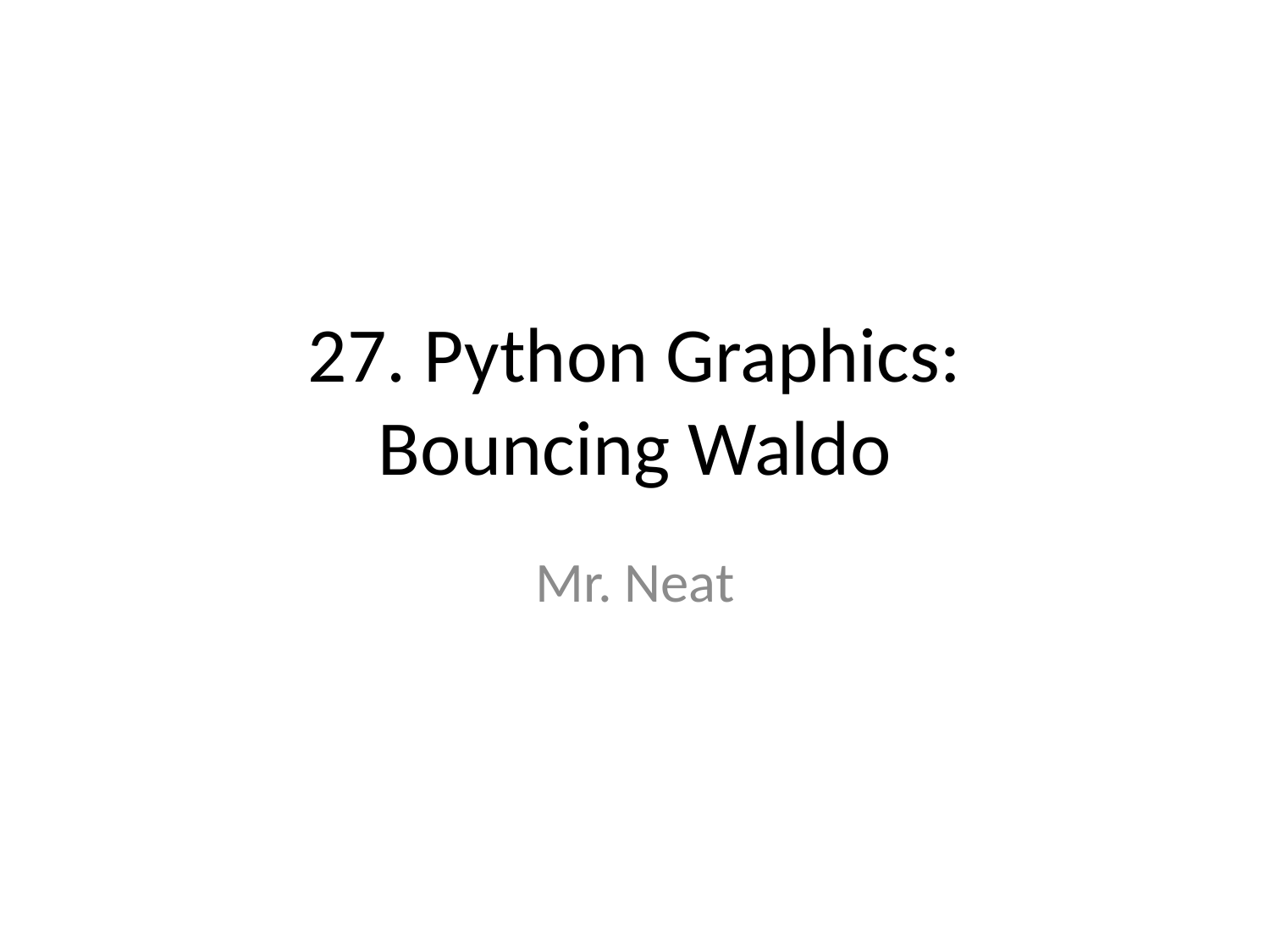

# 27. Python Graphics: Bouncing Waldo
Mr. Neat